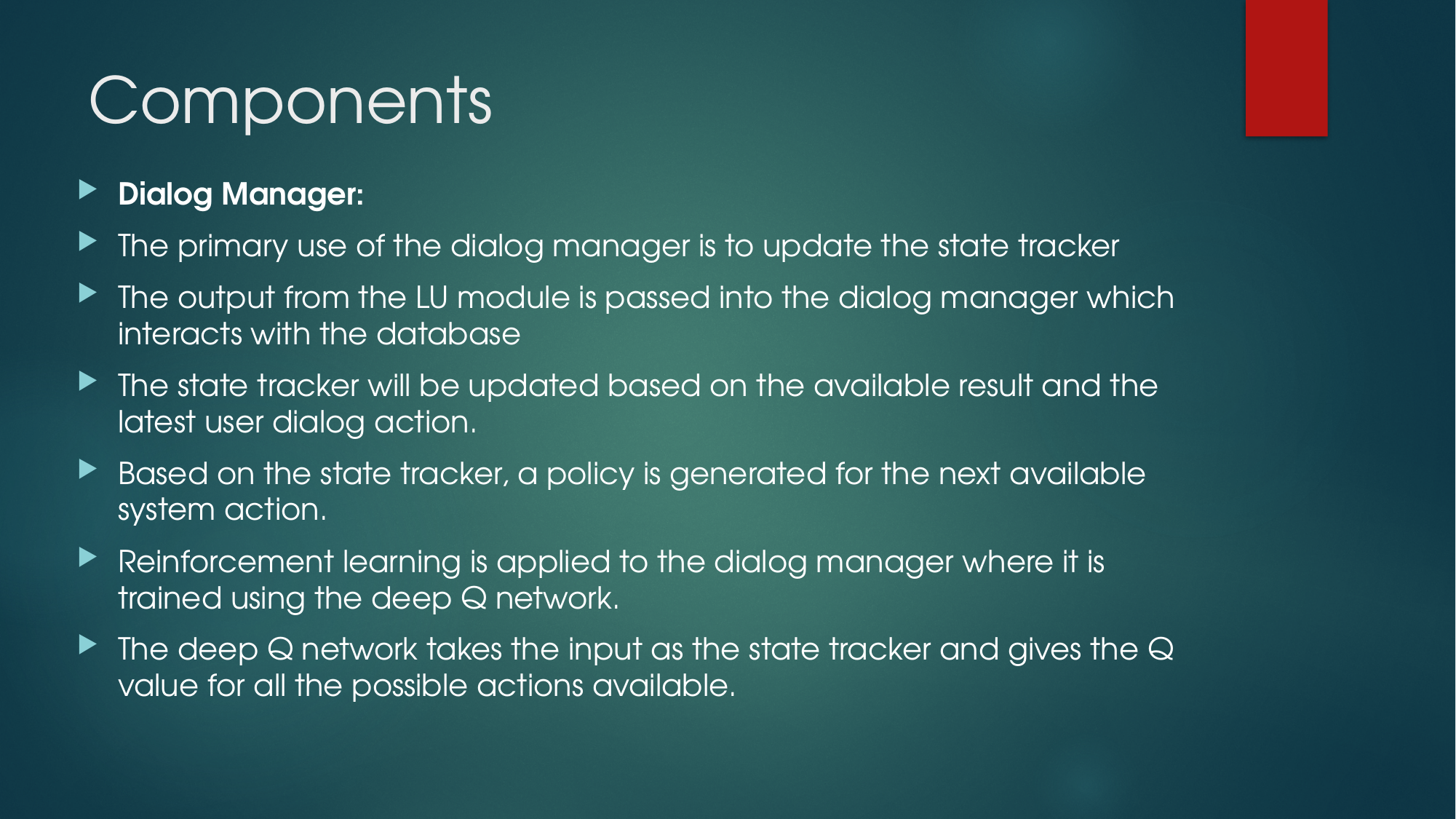

# Components
Dialog Manager:
The primary use of the dialog manager is to update the state tracker
The output from the LU module is passed into the dialog manager which interacts with the database
The state tracker will be updated based on the available result and the latest user dialog action.
Based on the state tracker, a policy is generated for the next available system action.
Reinforcement learning is applied to the dialog manager where it is trained using the deep Q network.
The deep Q network takes the input as the state tracker and gives the Q value for all the possible actions available.